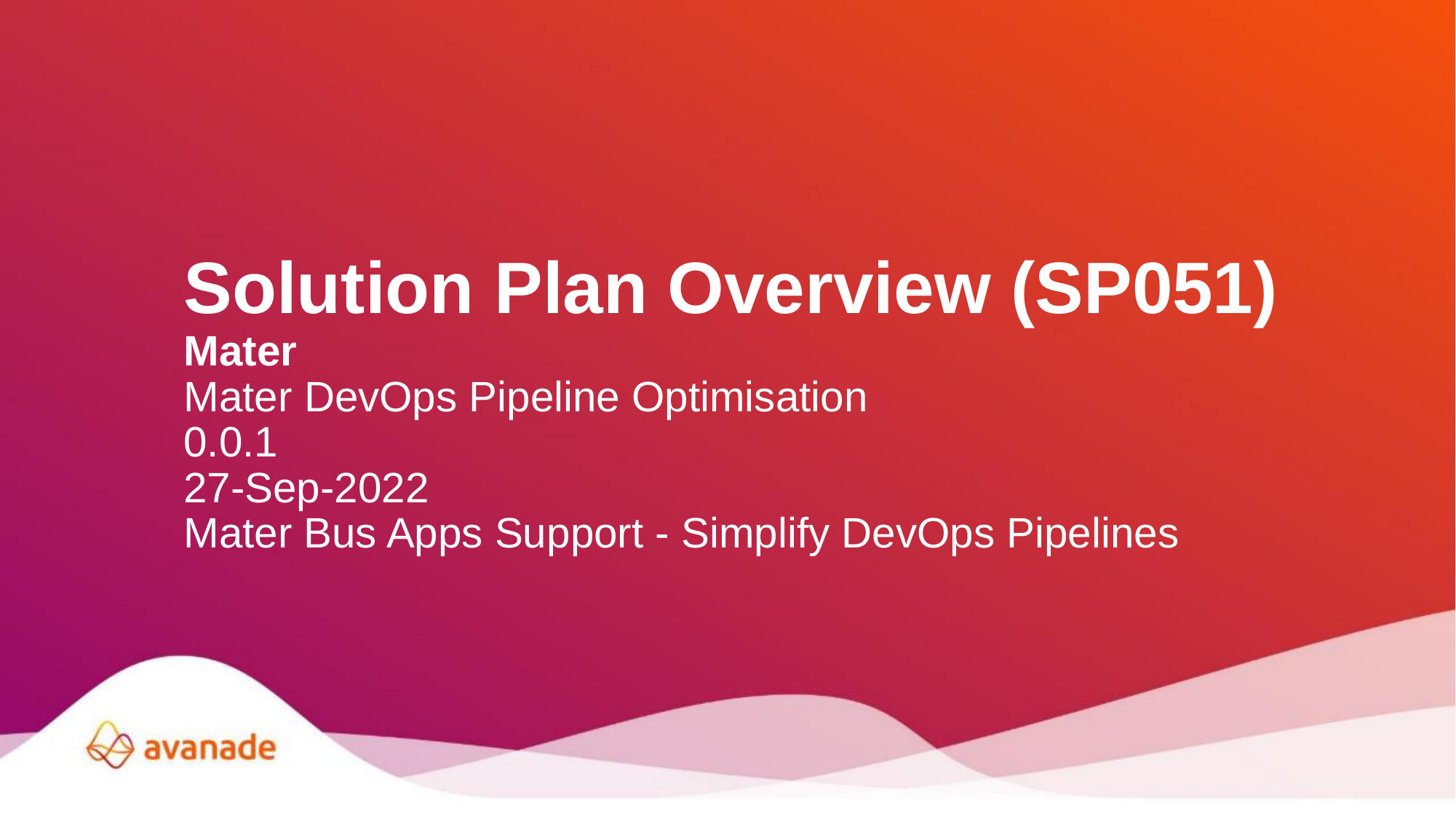

Solution Plan Overview (SP051)
Mater
Mater DevOps Pipeline Optimisation

0.0.1
27-Sep-2022
Mater Bus Apps Support - Simplify DevOps Pipelines